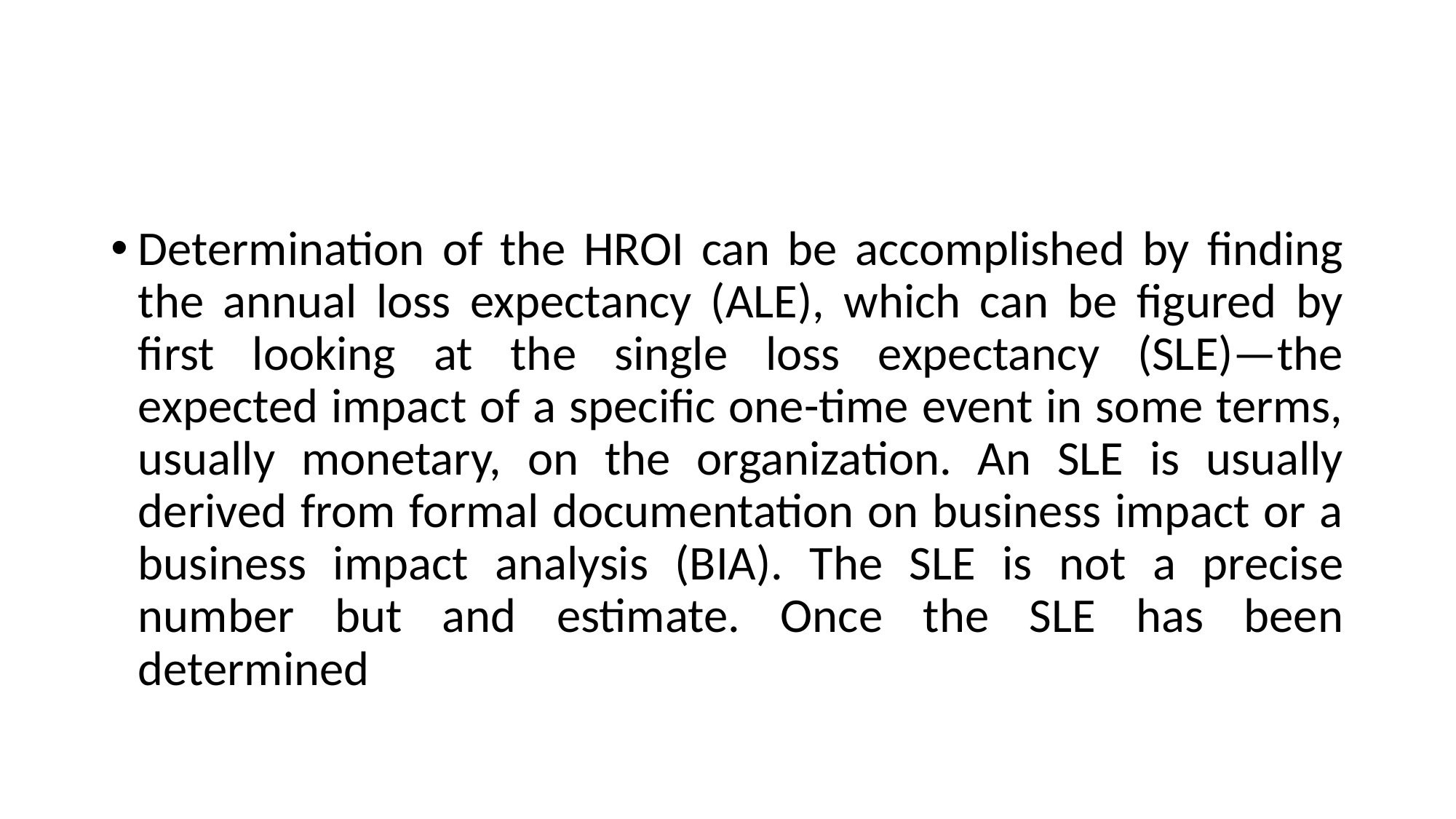

#
Determination of the HROI can be accomplished by finding the annual loss expectancy (ALE), which can be figured by first looking at the single loss expectancy (SLE)—the expected impact of a specific one-time event in some terms, usually monetary, on the organization. An SLE is usually derived from formal documentation on business impact or a business impact analysis (BIA). The SLE is not a precise number but and estimate. Once the SLE has been determined